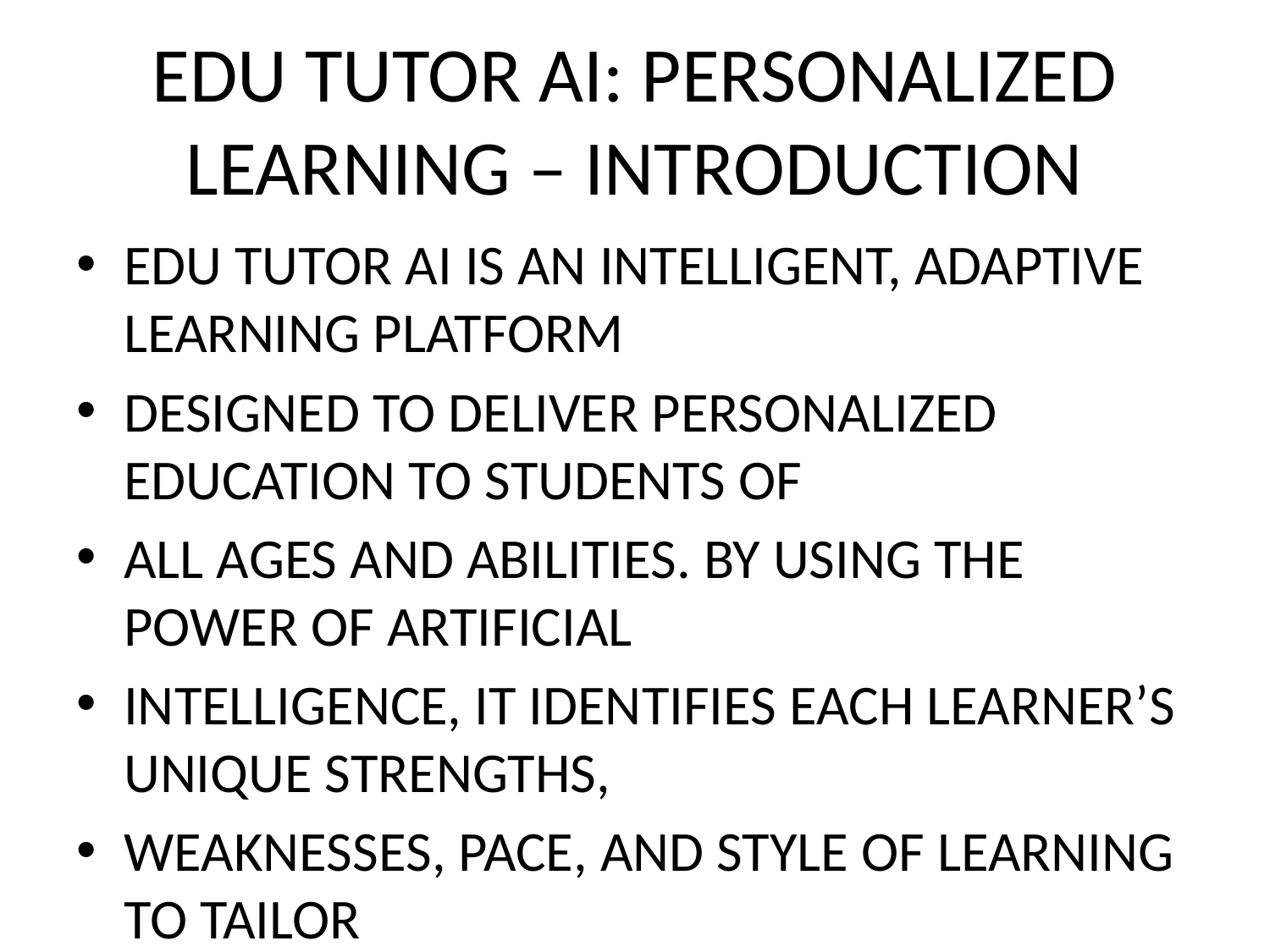

# EDU TUTOR AI: PERSONALIZED LEARNING – INTRODUCTION
EDU TUTOR AI IS AN INTELLIGENT, ADAPTIVE LEARNING PLATFORM
DESIGNED TO DELIVER PERSONALIZED EDUCATION TO STUDENTS OF
ALL AGES AND ABILITIES. BY USING THE POWER OF ARTIFICIAL
INTELLIGENCE, IT IDENTIFIES EACH LEARNER’S UNIQUE STRENGTHS,
WEAKNESSES, PACE, AND STYLE OF LEARNING TO TAILOR
EDUCATIONAL CONTENT ACCORDINGLY.